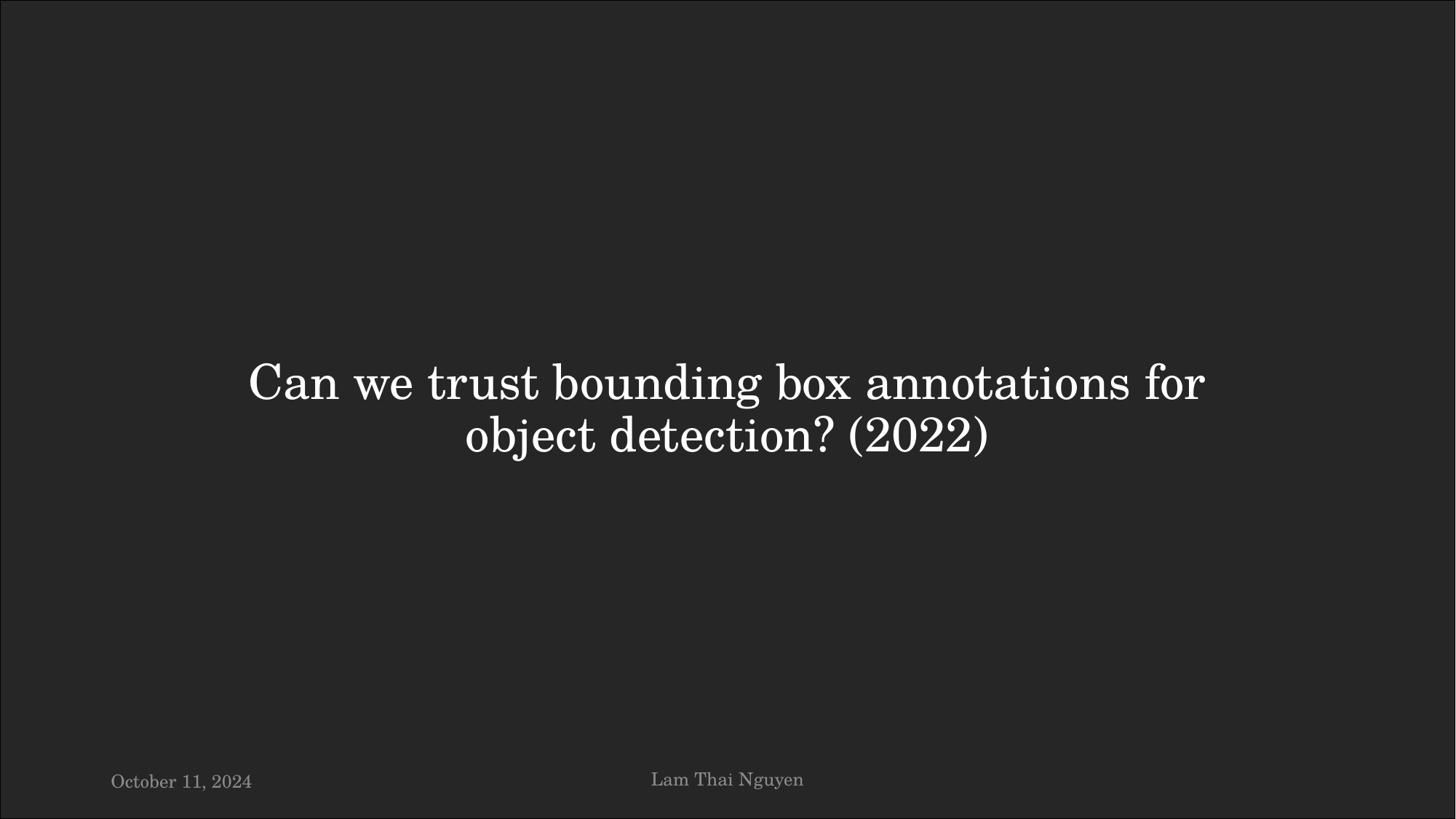

# Can we trust bounding box annotations for object detection? (2022)
October 11, 2024
Lam Thai Nguyen